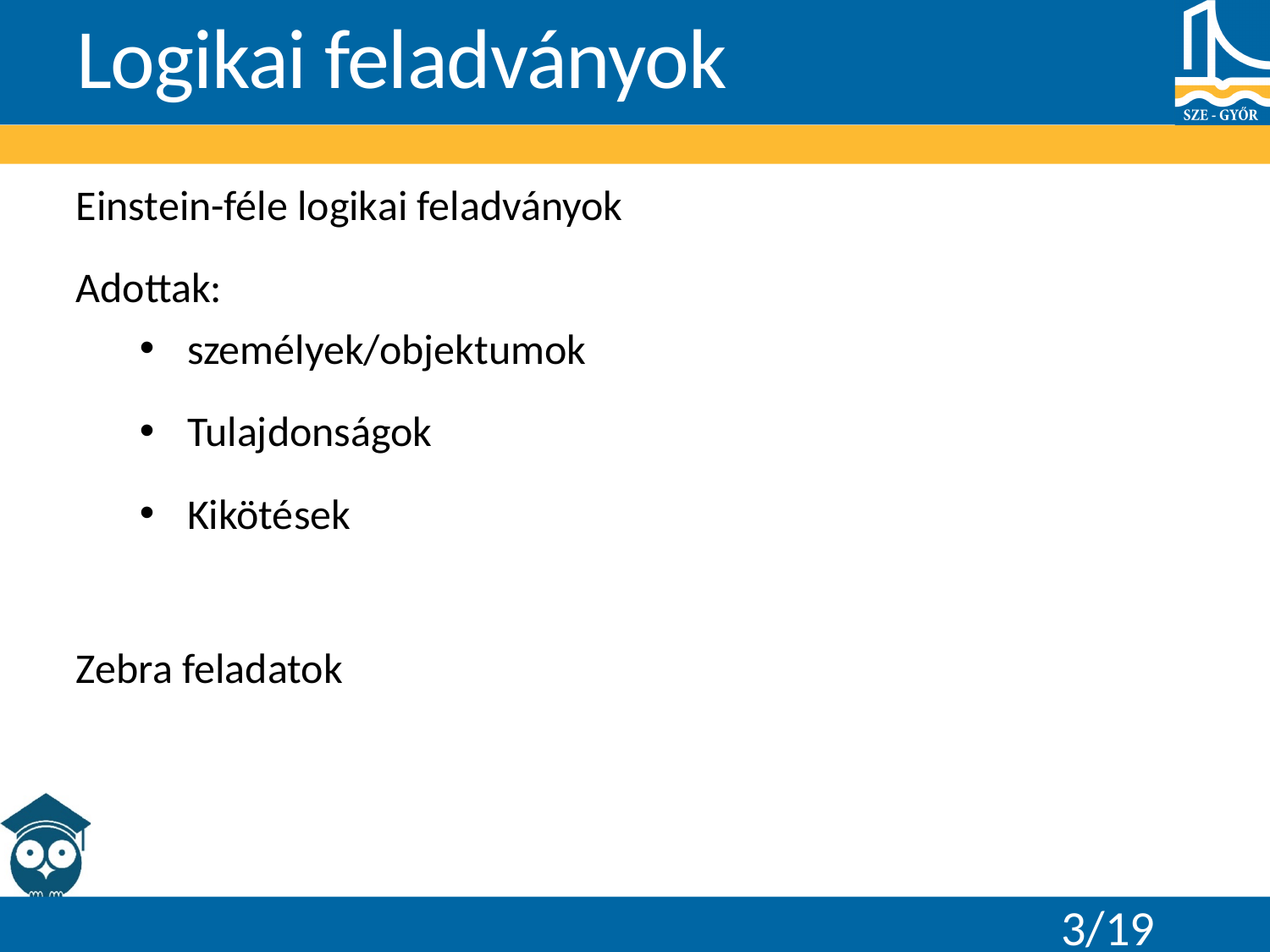

# Logikai feladványok
Einstein-féle logikai feladványok
Adottak:
személyek/objektumok
Tulajdonságok
Kikötések

Zebra feladatok
3/19